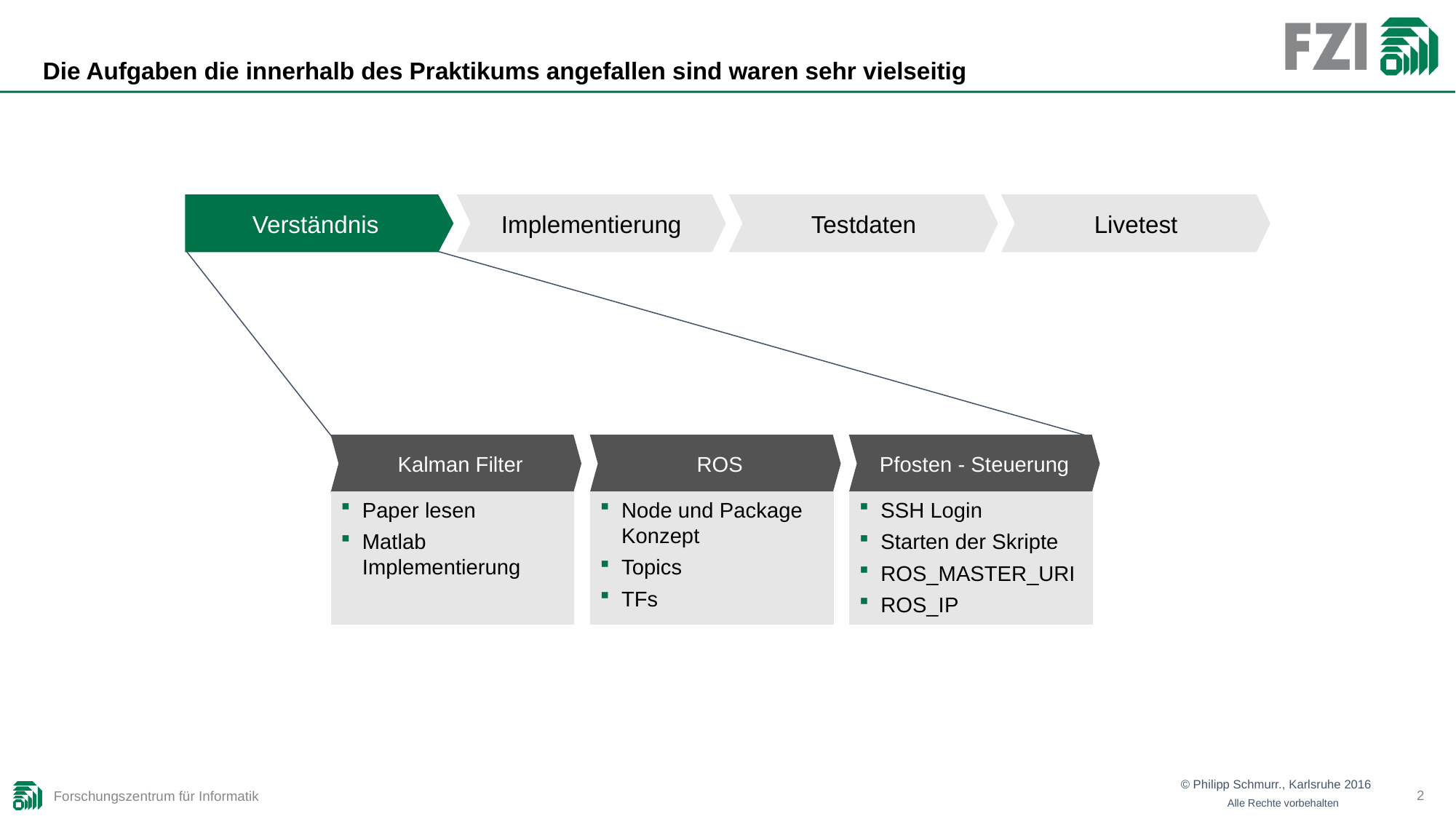

# Die Aufgaben die innerhalb des Praktikums angefallen sind waren sehr vielseitig
Verständnis
Implementierung
Testdaten
Livetest

Kalman Filter
ROS
Pfosten - Steuerung
Paper lesen
Matlab Implementierung
Node und Package Konzept
Topics
TFs
SSH Login
Starten der Skripte
ROS_MASTER_URI
ROS_IP
2